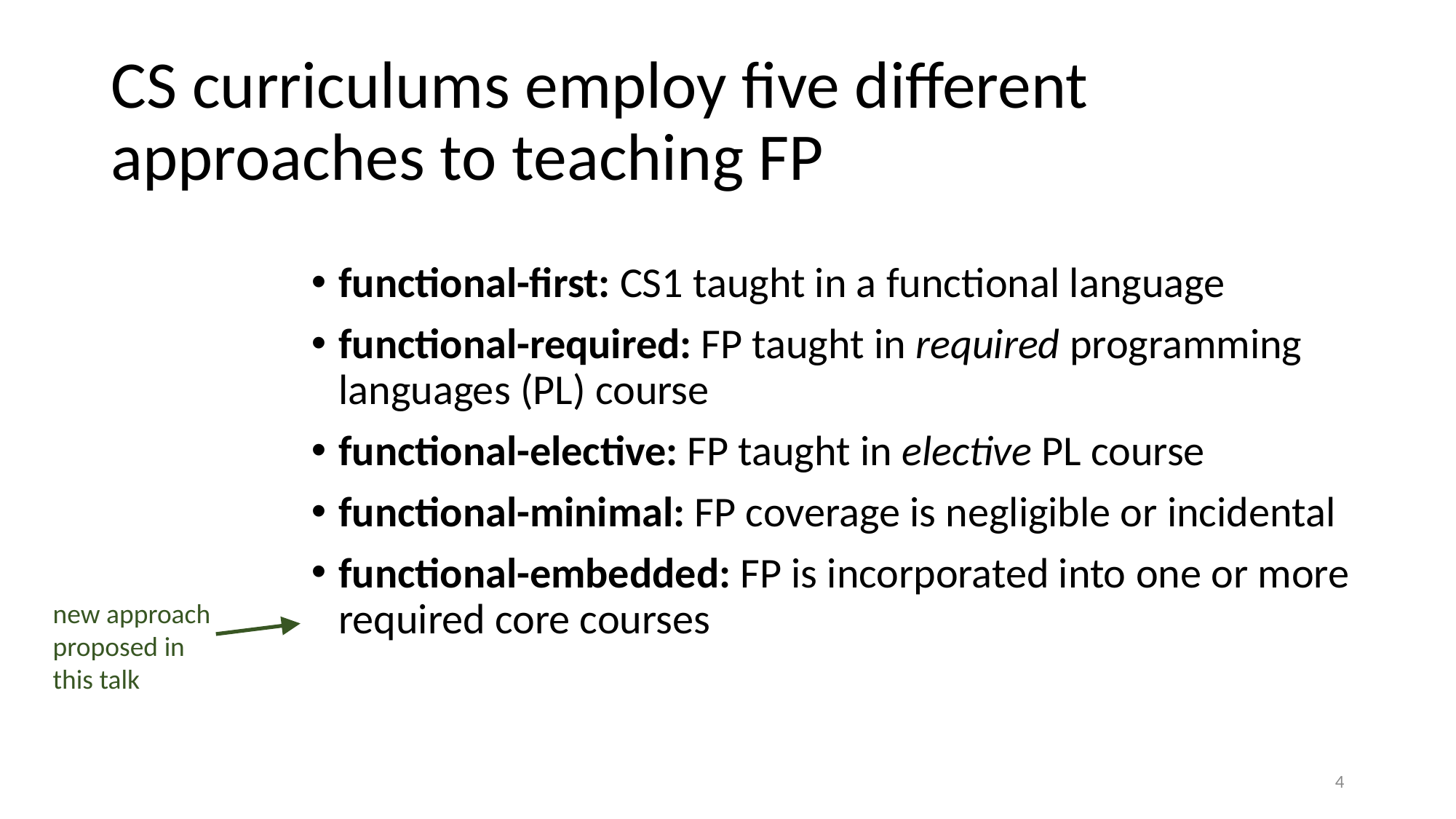

# CS curriculums employ five different approaches to teaching FP
functional-first: CS1 taught in a functional language
functional-required: FP taught in required programming languages (PL) course
functional-elective: FP taught in elective PL course
functional-minimal: FP coverage is negligible or incidental
functional-embedded: FP is incorporated into one or more required core courses
new approach proposed in this talk
4